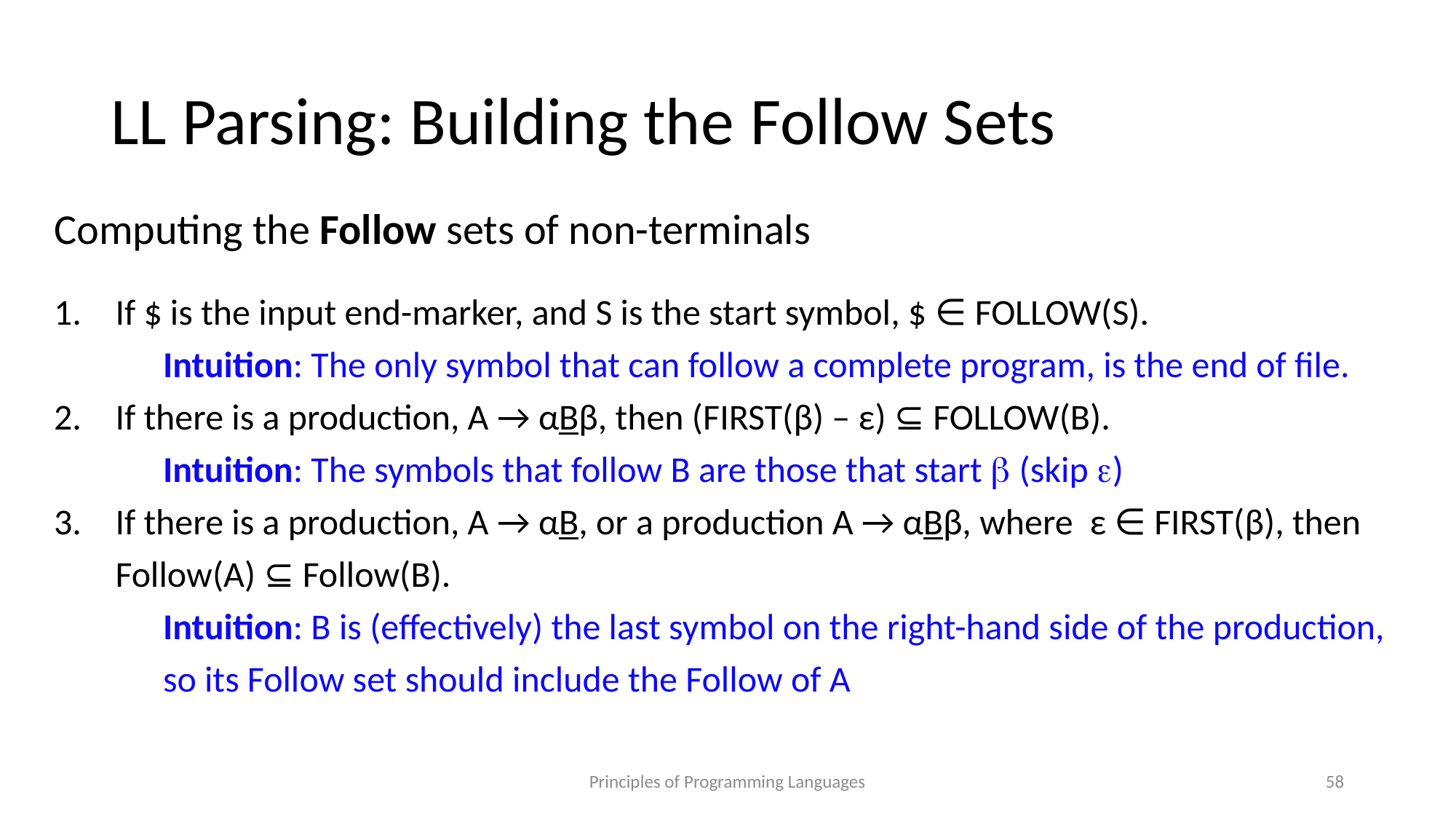

# LL Parsing: Building the Follow Sets
Computing the Follow sets of non-terminals
If $ is the input end-marker, and S is the start symbol, $ ∈ FOLLOW(S).
	Intuition: The only symbol that can follow a complete program, is the end of file.
If there is a production, A → αBβ, then (FIRST(β) – ε) ⊆ FOLLOW(B).
	Intuition: The symbols that follow B are those that start β (skip ε)
If there is a production, A → αB, or a production A → αBβ, where  ε ∈ FIRST(β), then Follow(A) ⊆ Follow(B).
	Intuition: B is (effectively) the last symbol on the right-hand side of the production,
	so its Follow set should include the Follow of A

Principles of Programming Languages
58